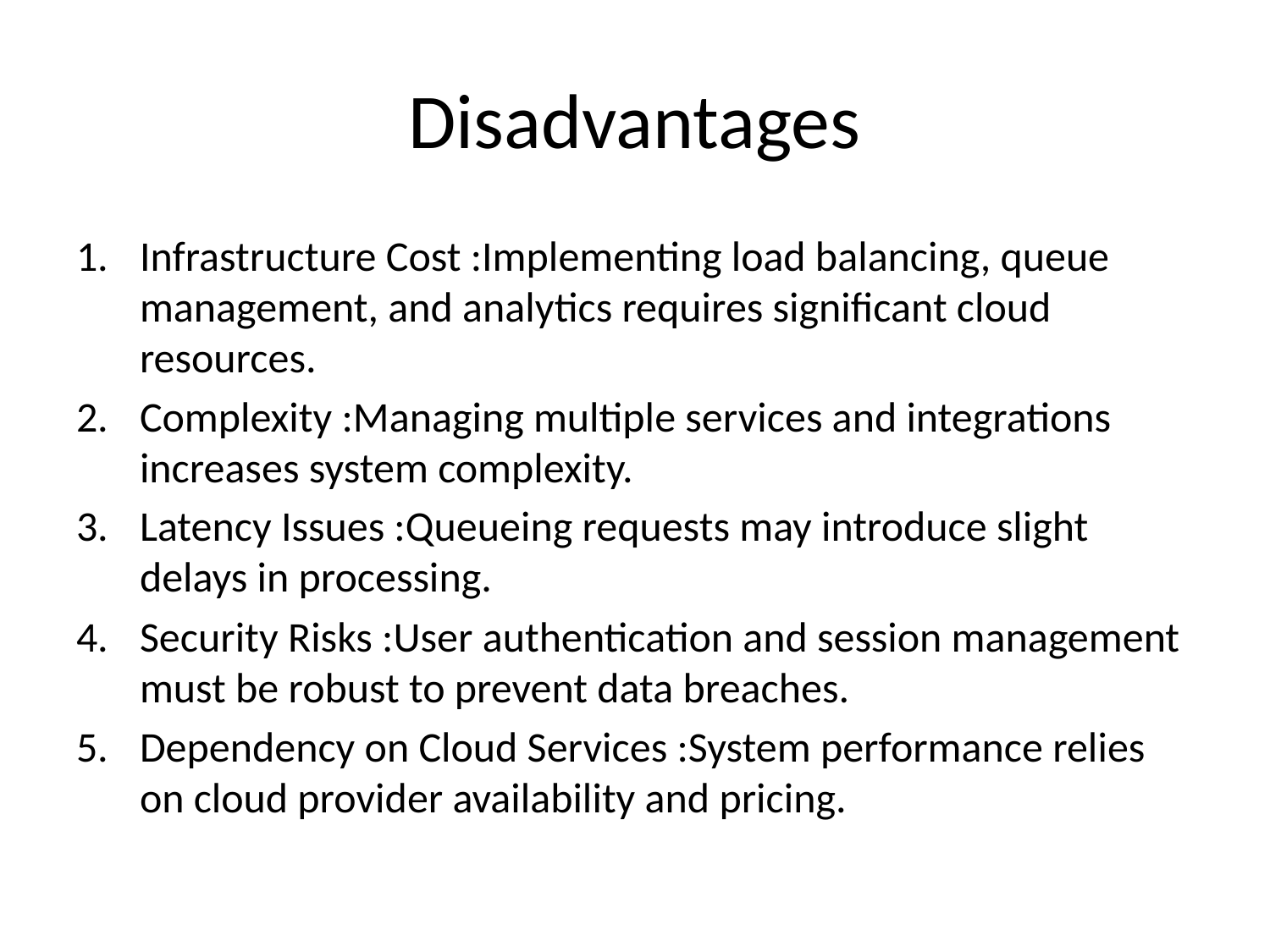

# Disadvantages
Infrastructure Cost :Implementing load balancing, queue management, and analytics requires significant cloud resources.
Complexity :Managing multiple services and integrations increases system complexity.
Latency Issues :Queueing requests may introduce slight delays in processing.
Security Risks :User authentication and session management must be robust to prevent data breaches.
Dependency on Cloud Services :System performance relies on cloud provider availability and pricing.